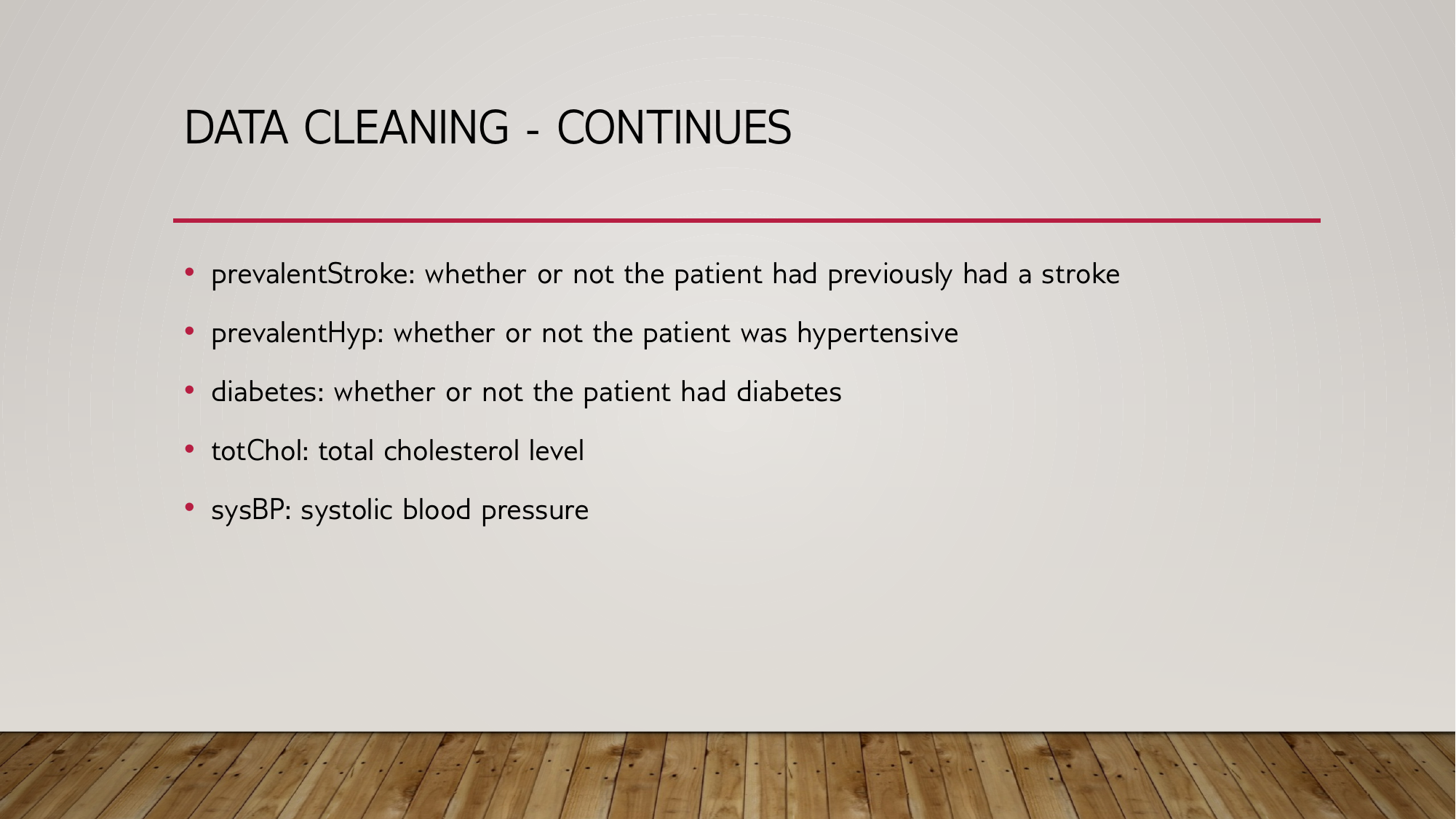

# Data Cleaning - Continues
prevalentStroke: whether or not the patient had previously had a stroke
prevalentHyp: whether or not the patient was hypertensive
diabetes: whether or not the patient had diabetes
totChol: total cholesterol level
sysBP: systolic blood pressure